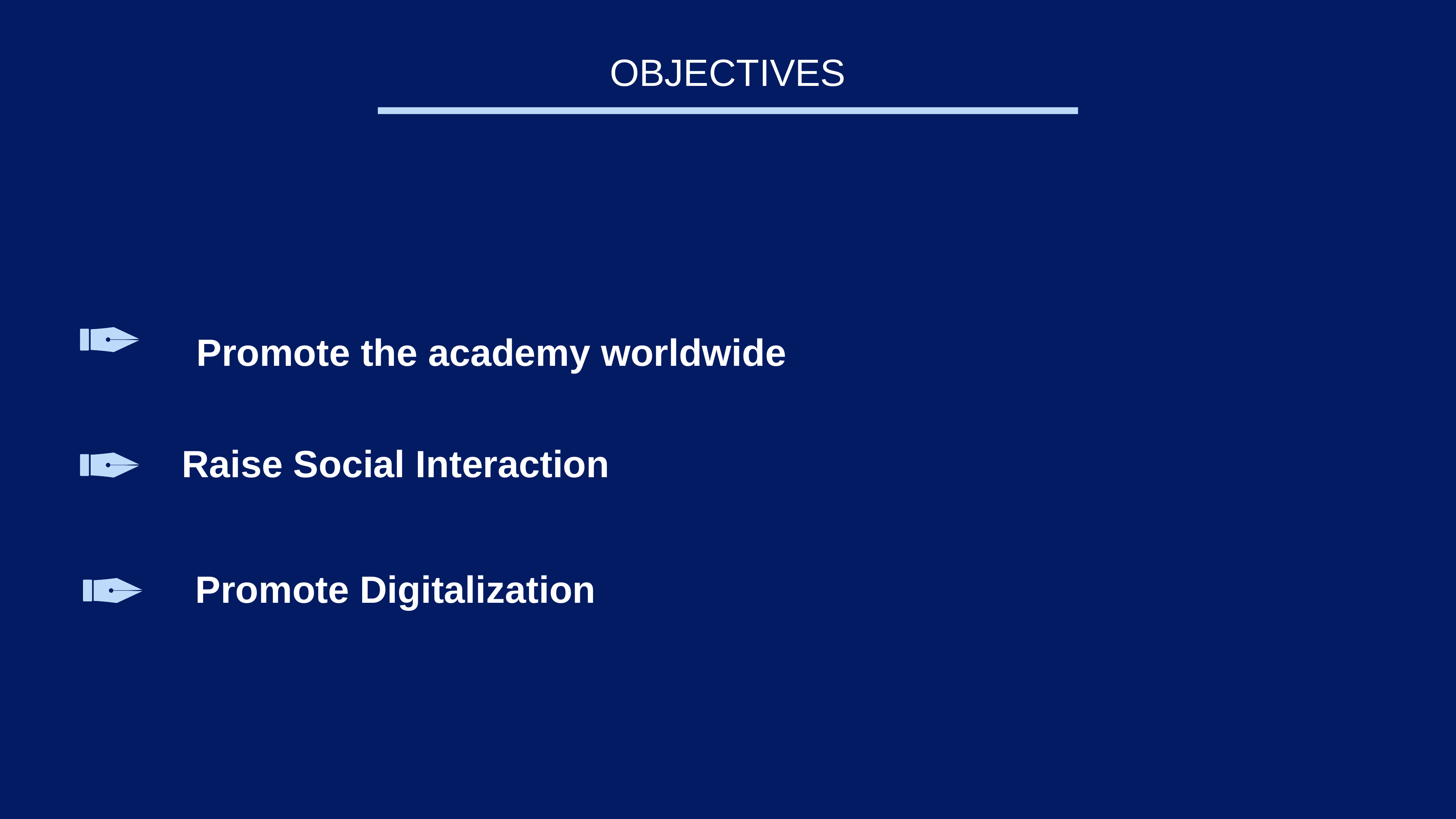

OBJECTIVES

Promote the academy worldwide

Raise Social Interaction

Promote Digitalization